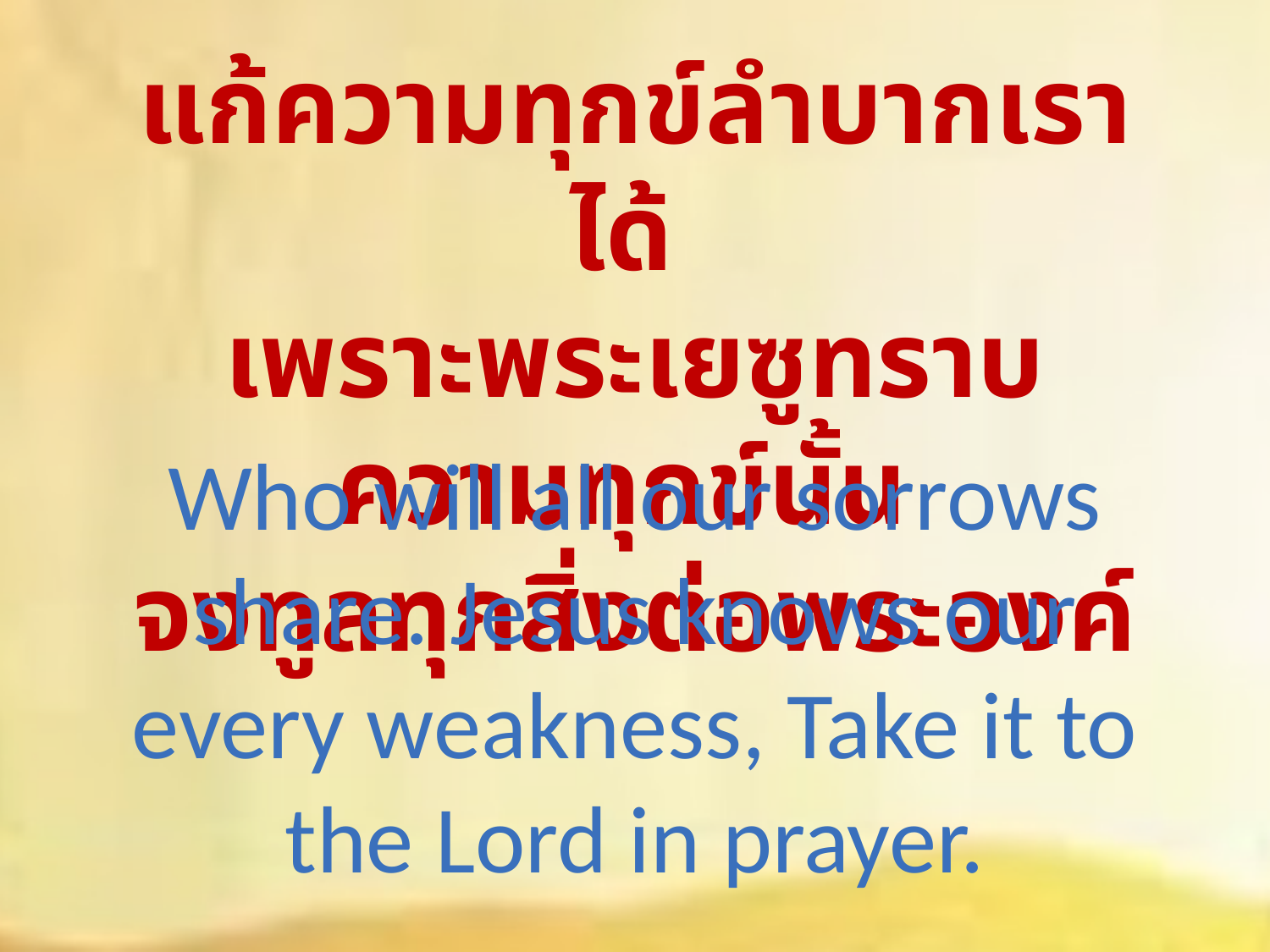

แก้ความทุกข์ลำบากเราได้
เพราะพระเยซูทราบความทุกข์นั้น
จงทูลทุกสิ่งต่อพระองค์
Who will all our sorrows share. Jesus knows our every weakness, Take it to the Lord in prayer.